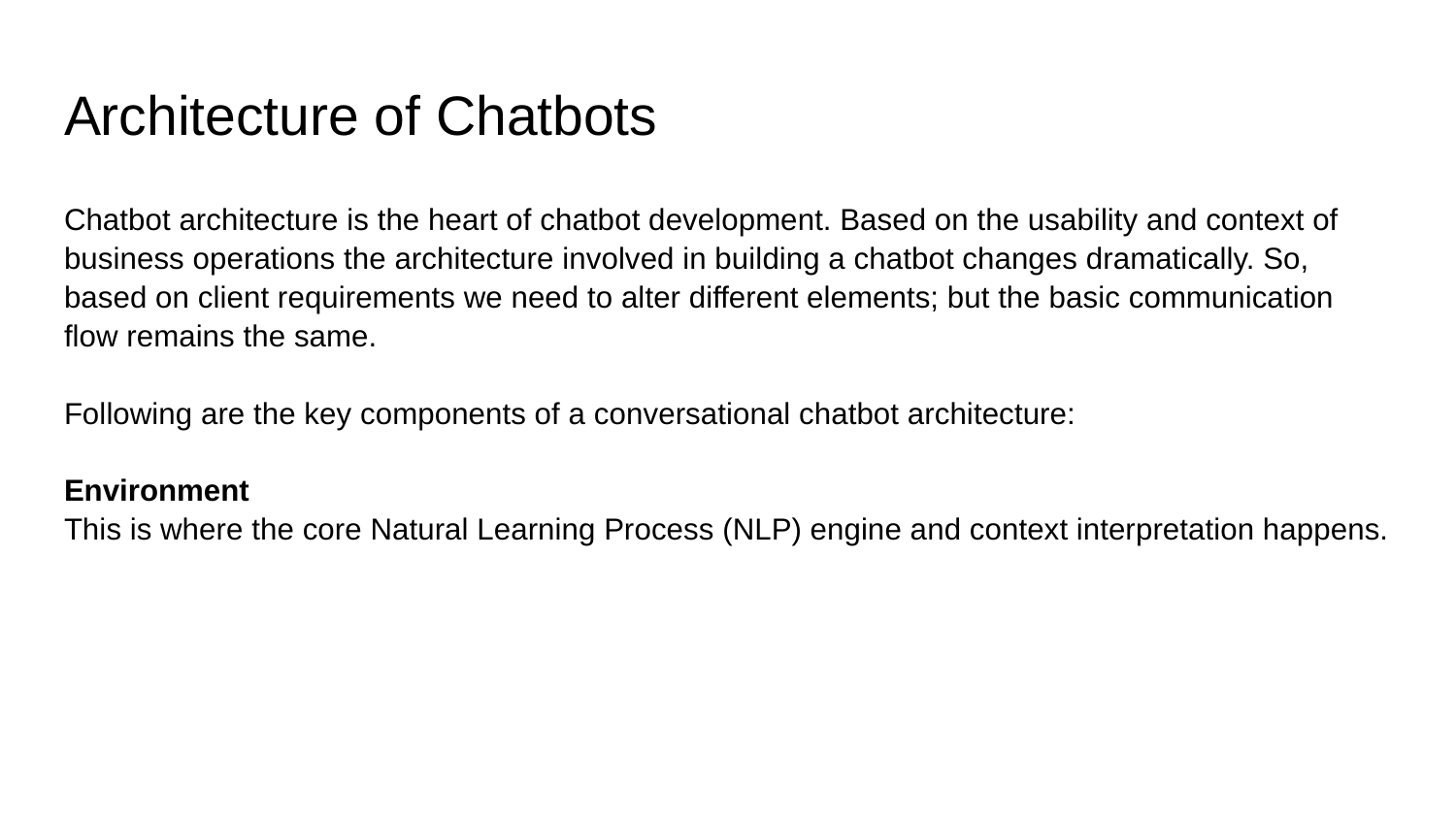

# Architecture of Chatbots
Chatbot architecture is the heart of chatbot development. Based on the usability and context of business operations the architecture involved in building a chatbot changes dramatically. So, based on client requirements we need to alter different elements; but the basic communication flow remains the same.

Following are the key components of a conversational chatbot architecture:

Environment
This is where the core Natural Learning Process (NLP) engine and context interpretation happens.